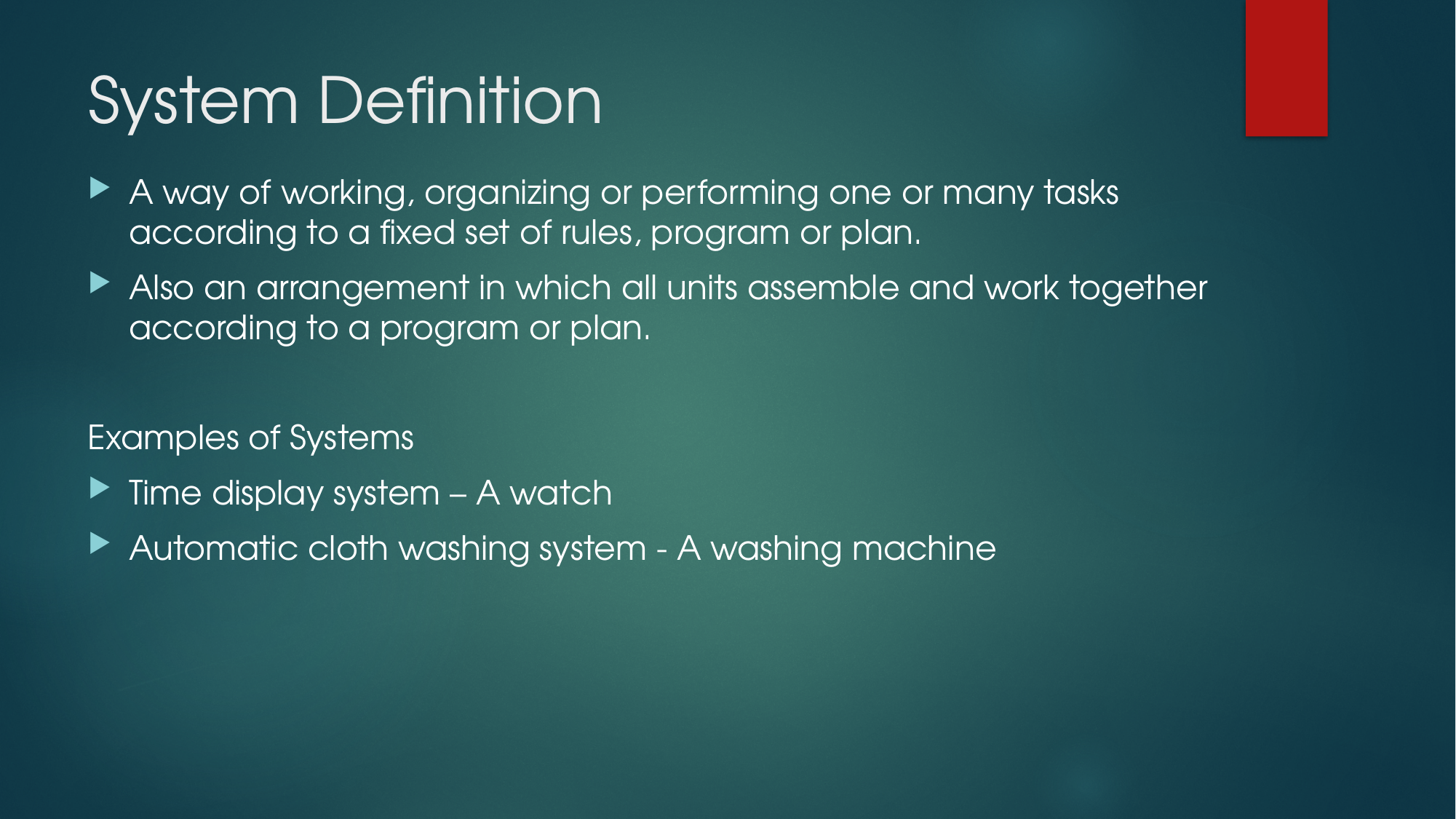

# System Definition
A way of working, organizing or performing one or many tasks according to a fixed set of rules, program or plan.
Also an arrangement in which all units assemble and work together according to a program or plan.

Examples of Systems
Time display system – A watch
Automatic cloth washing system - A washing machine